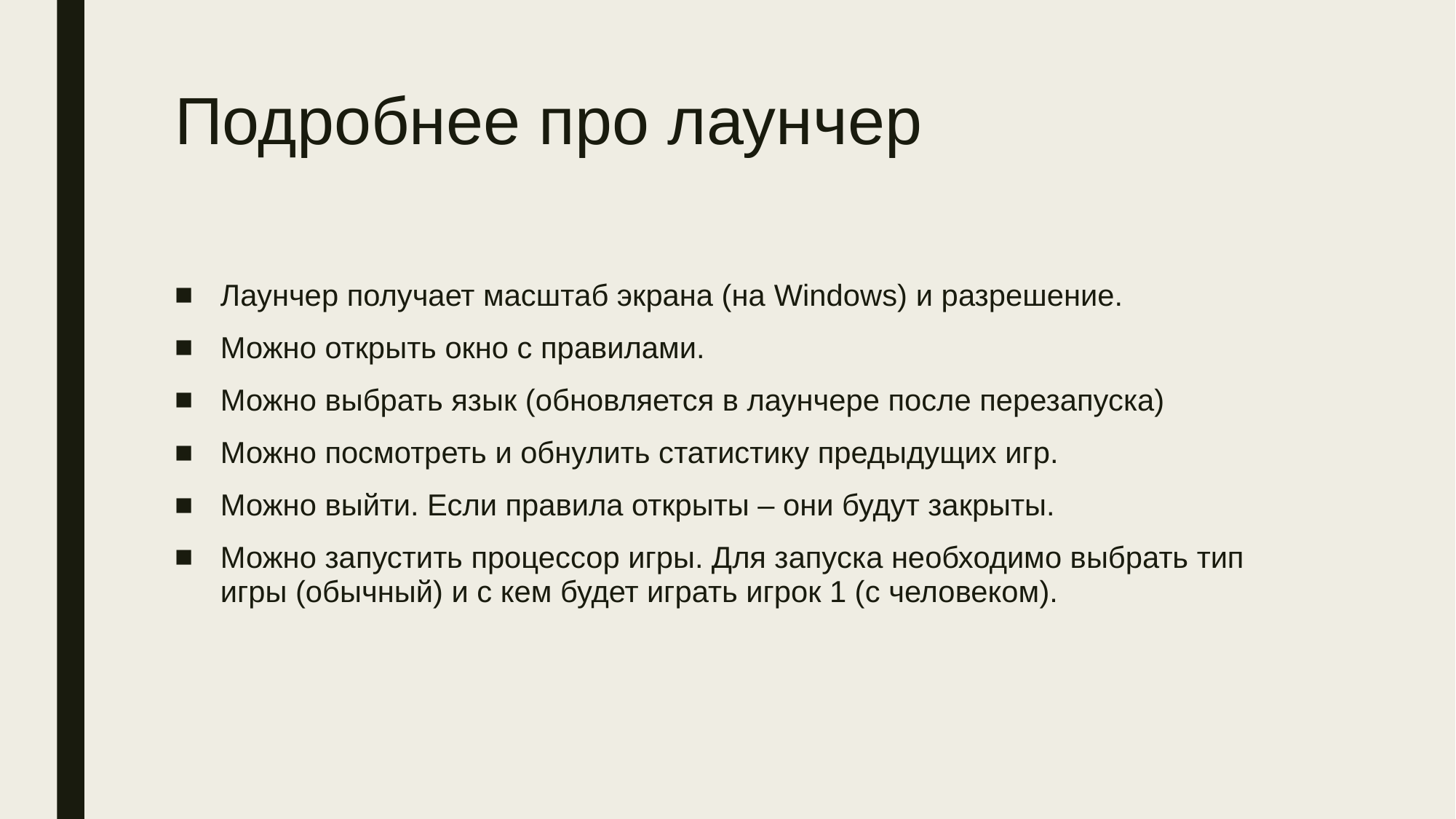

# Подробнее про лаунчер
Лаунчер получает масштаб экрана (на Windows) и разрешение.
Можно открыть окно с правилами.
Можно выбрать язык (обновляется в лаунчере после перезапуска)
Можно посмотреть и обнулить статистику предыдущих игр.
Можно выйти. Если правила открыты ‒ они будут закрыты.
Можно запустить процессор игры. Для запуска необходимо выбрать тип игры (обычный) и с кем будет играть игрок 1 (с человеком).